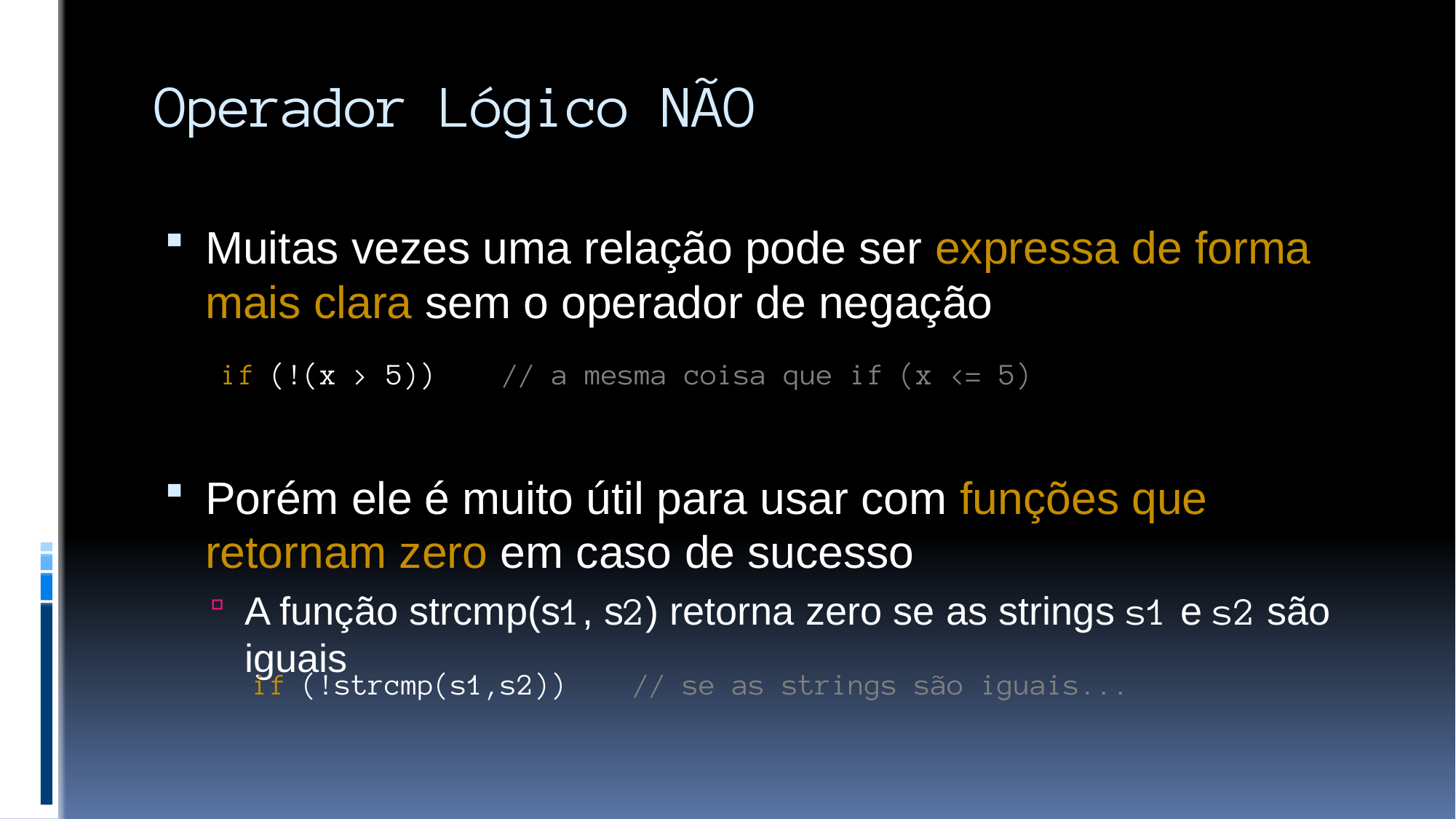

# Operador Lógico NÃO
Muitas vezes uma relação pode ser expressa de forma mais clara sem o operador de negação

Porém ele é muito útil para usar com funções que retornam zero em caso de sucesso
A função strcmp(s1, s2) retorna zero se as strings s1 e s2 são iguais
if (!(x > 5))    // a mesma coisa que if (x <= 5)
if (!strcmp(s1,s2))    // se as strings são iguais...